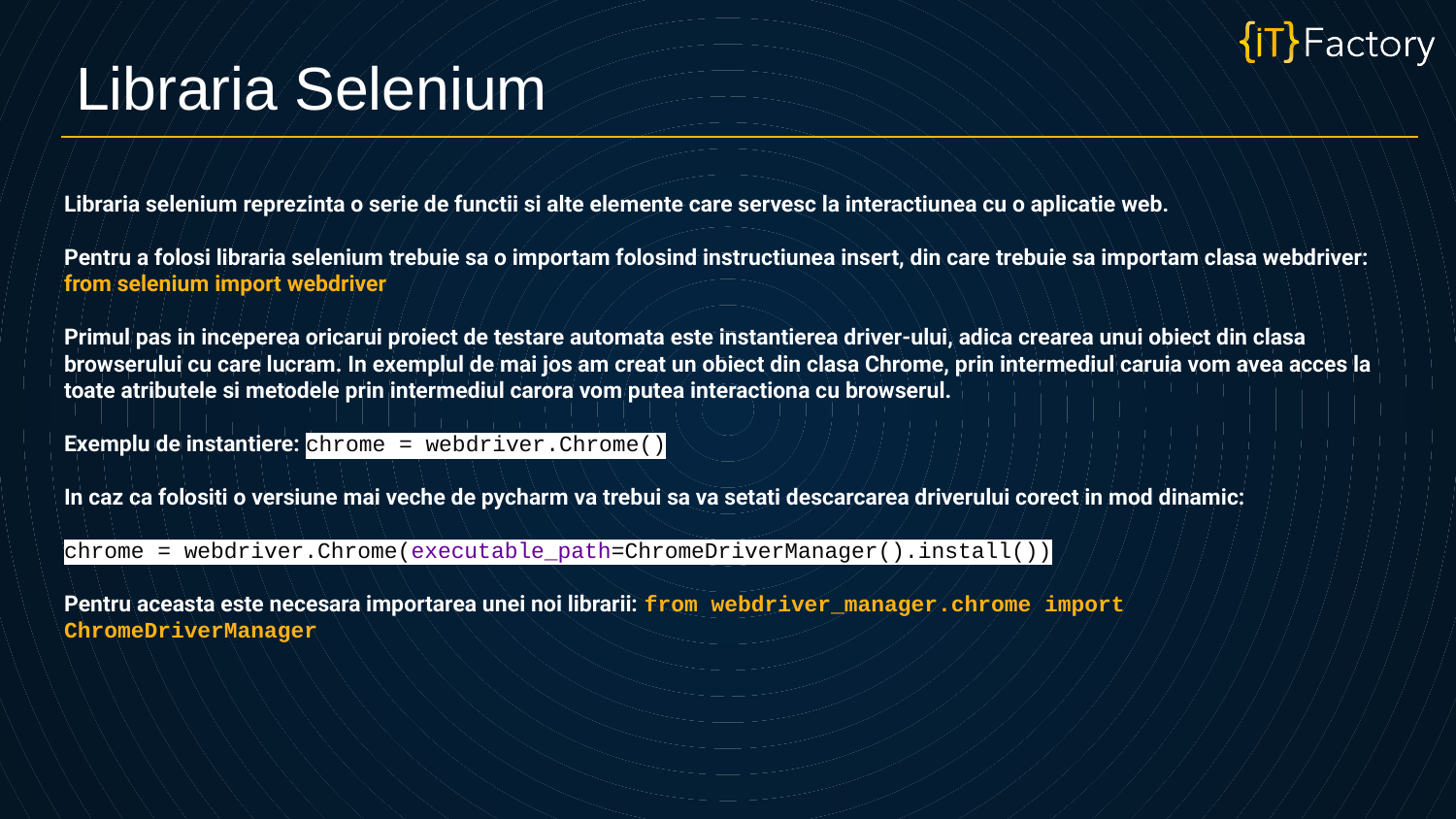

Libraria Selenium
Libraria selenium reprezinta o serie de functii si alte elemente care servesc la interactiunea cu o aplicatie web.

Pentru a folosi libraria selenium trebuie sa o importam folosind instructiunea insert, din care trebuie sa importam clasa webdriver: from selenium import webdriver

Primul pas in inceperea oricarui proiect de testare automata este instantierea driver-ului, adica crearea unui obiect din clasa browserului cu care lucram. In exemplul de mai jos am creat un obiect din clasa Chrome, prin intermediul caruia vom avea acces la toate atributele si metodele prin intermediul carora vom putea interactiona cu browserul.

Exemplu de instantiere: chrome = webdriver.Chrome()

In caz ca folositi o versiune mai veche de pycharm va trebui sa va setati descarcarea driverului corect in mod dinamic:

chrome = webdriver.Chrome(executable_path=ChromeDriverManager().install())

Pentru aceasta este necesara importarea unei noi librarii: from webdriver_manager.chrome import ChromeDriverManager